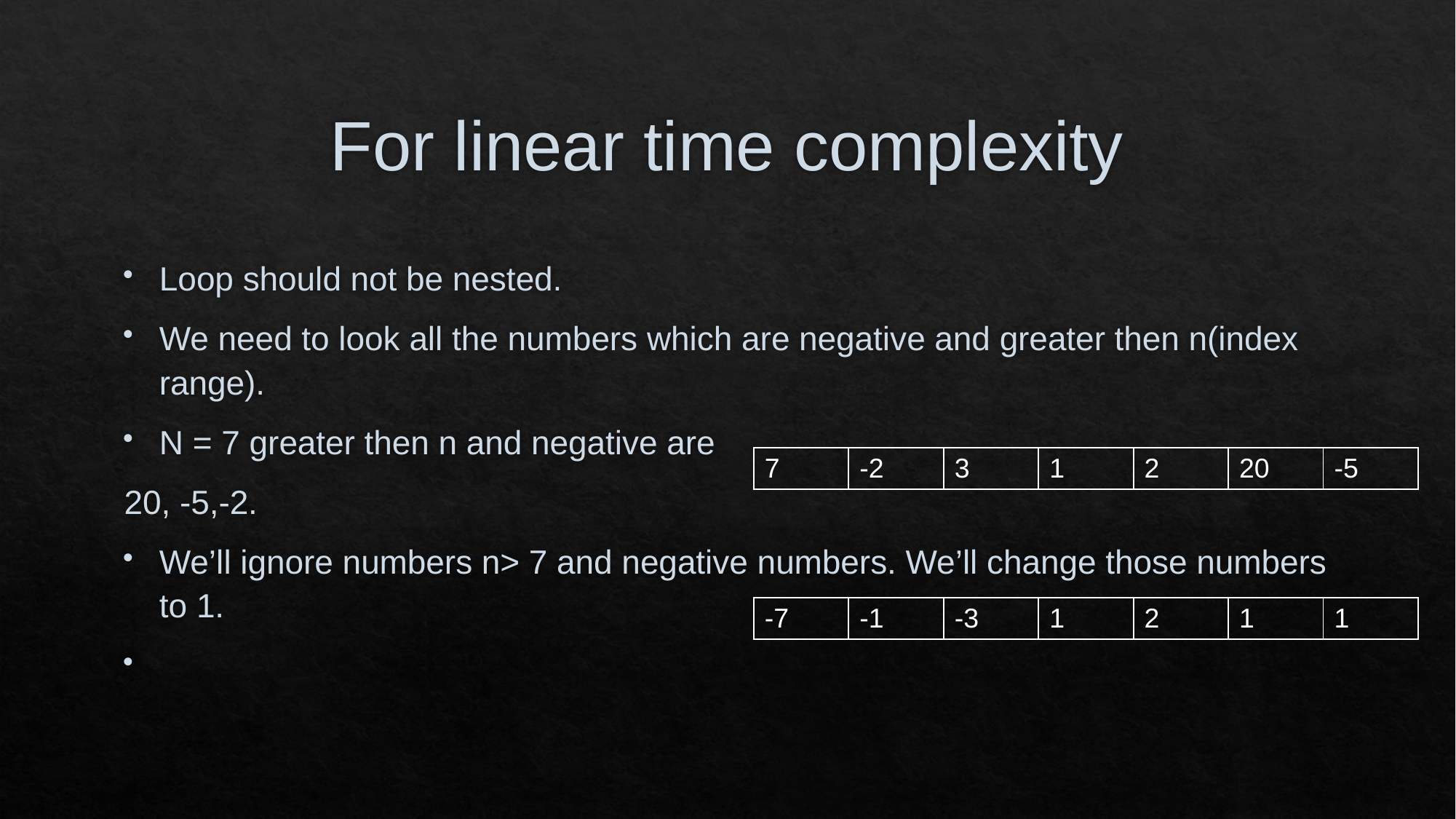

# For linear time complexity
Loop should not be nested.
We need to look all the numbers which are negative and greater then n(index range).
N = 7 greater then n and negative are
20, -5,-2.
We’ll ignore numbers n> 7 and negative numbers. We’ll change those numbers to 1.

| 7 | -2 | 3 | 1 | 2 | 20 | -5 |
| --- | --- | --- | --- | --- | --- | --- |
| -7 | -1 | -3 | 1 | 2 | 1 | 1 |
| --- | --- | --- | --- | --- | --- | --- |